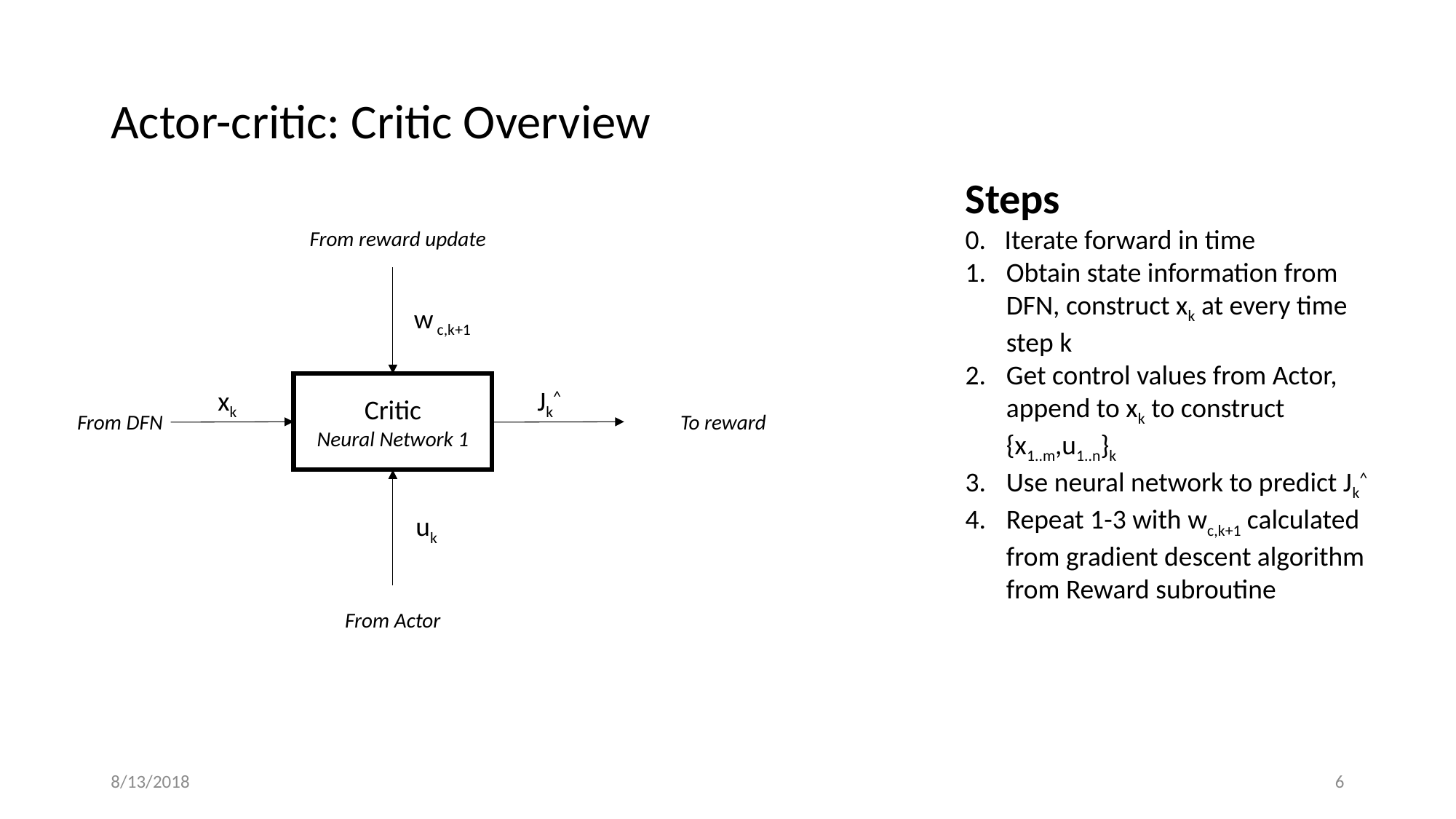

# Actor-critic: Critic Overview
Steps
0.   Iterate forward in time
Obtain state information from DFN, construct xk at every time step k
Get control values from Actor, append to xk to construct {x1..m,u1..n}k
Use neural network to predict Jk^
Repeat 1-3 with wc,k+1 calculated from gradient descent algorithm from Reward subroutine

From reward update
w c,k+1
Critic
Neural Network 1
xk
Jk^
To reward
From DFN
uk
From Actor
8/13/2018
6